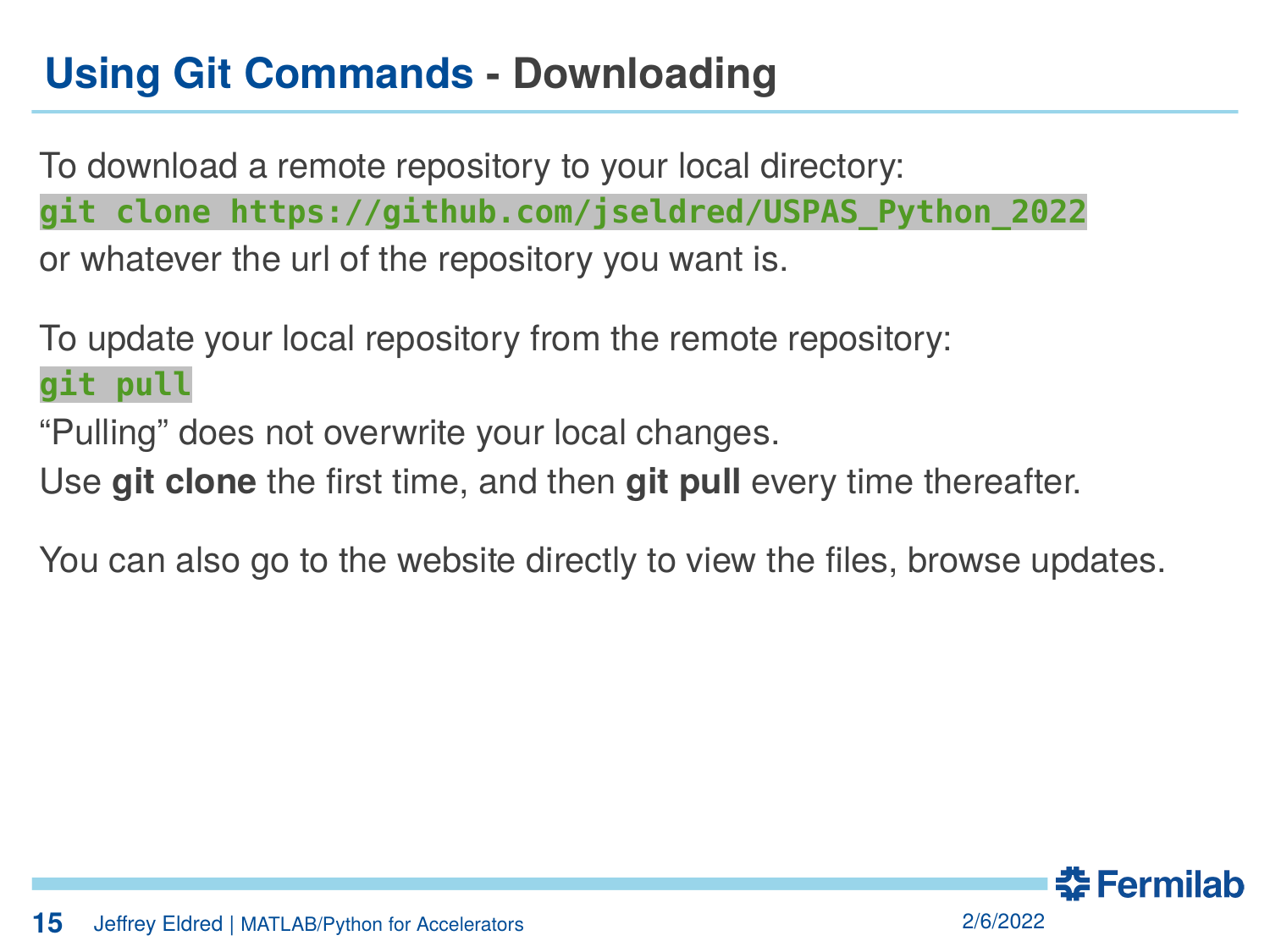

15
15
Using Git Commands - Downloading
To download a remote repository to your local directory:
git clone https://github.com/jseldred/USPAS_Python_2022
or whatever the url of the repository you want is.

To update your local repository from the remote repository:
git pull
“Pulling” does not overwrite your local changes.
Use git clone the first time, and then git pull every time thereafter.

You can also go to the website directly to view the files, browse updates.

15
2/6/2022
Jeffrey Eldred | MATLAB/Python for Accelerators